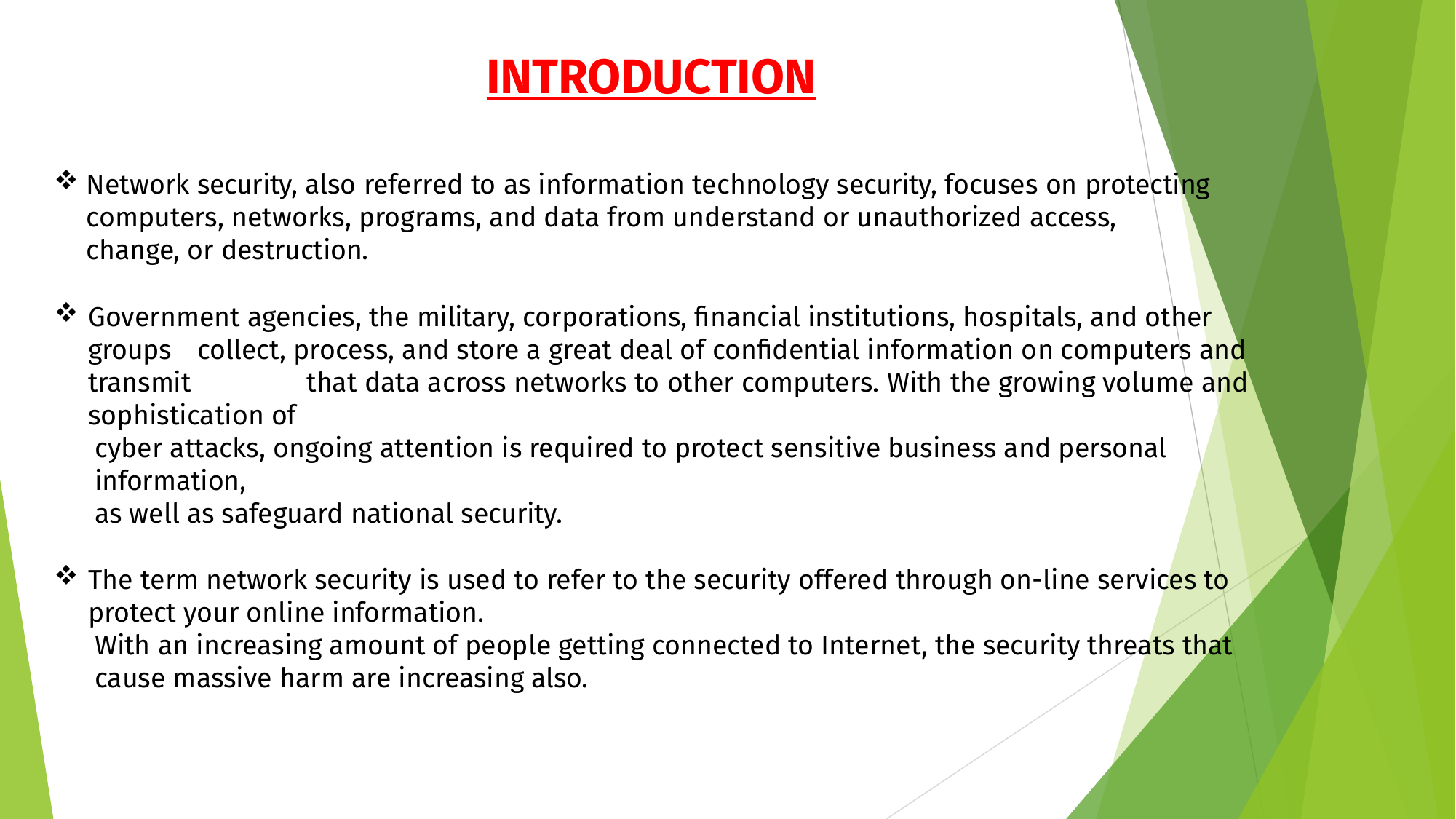

# INTRODUCTION
Network security, also referred to as information technology security, focuses on protecting computers, networks, programs, and data from understand or unauthorized access, change, or destruction.

Government agencies, the military, corporations, financial institutions, hospitals, and other groups 	collect, process, and store a great deal of confidential information on computers and transmit 	that data across networks to other computers. With the growing volume and sophistication of
cyber attacks, ongoing attention is required to protect sensitive business and personal information,
as well as safeguard national security.

The term network security is used to refer to the security offered through on-line services to protect your online information.
With an increasing amount of people getting connected to Internet, the security threats that
cause massive harm are increasing also.